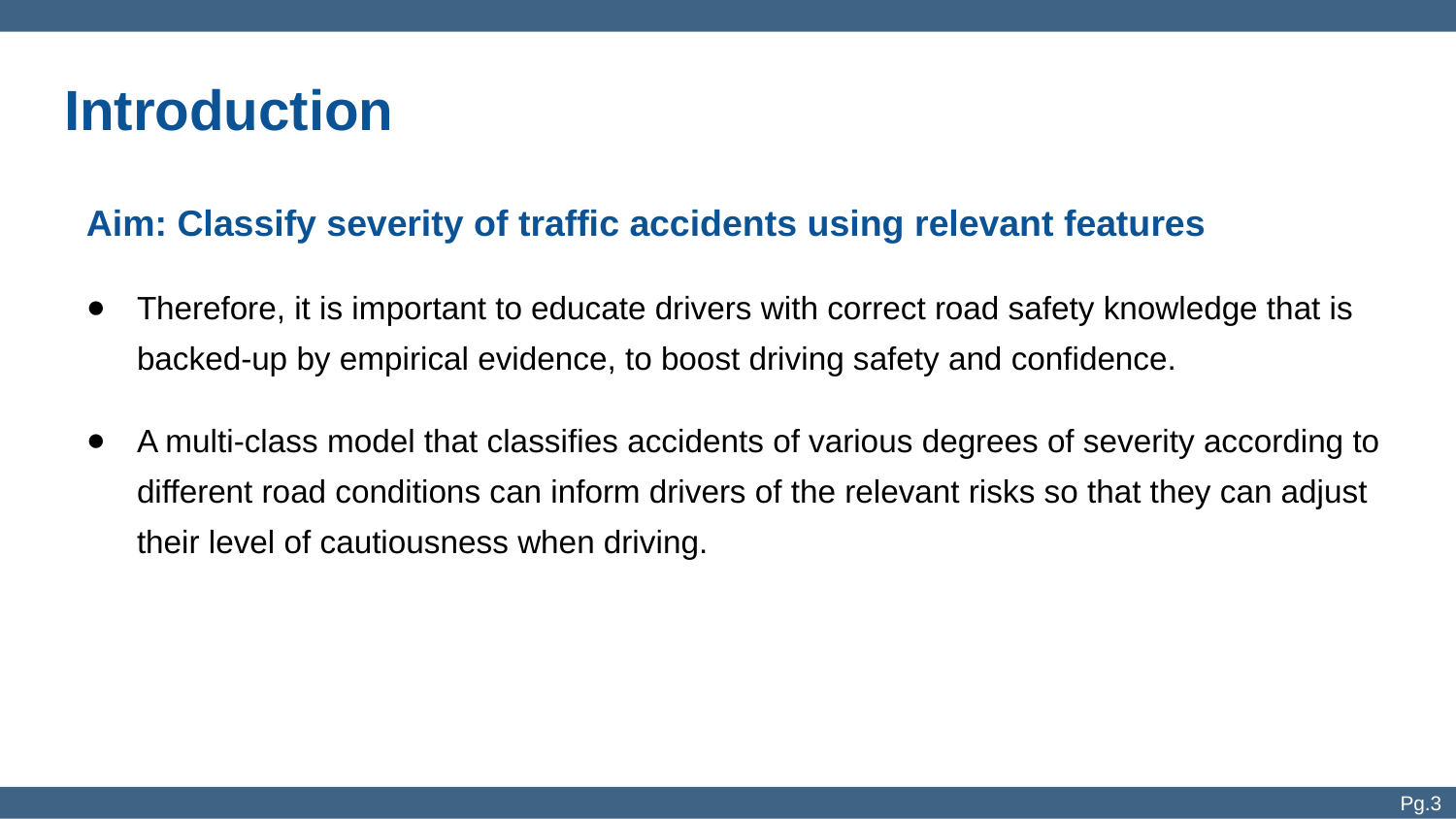

# Introduction
Aim: Classify severity of traffic accidents using relevant features
Therefore, it is important to educate drivers with correct road safety knowledge that is backed-up by empirical evidence, to boost driving safety and confidence.
A multi-class model that classifies accidents of various degrees of severity according to different road conditions can inform drivers of the relevant risks so that they can adjust their level of cautiousness when driving.
Pg.3